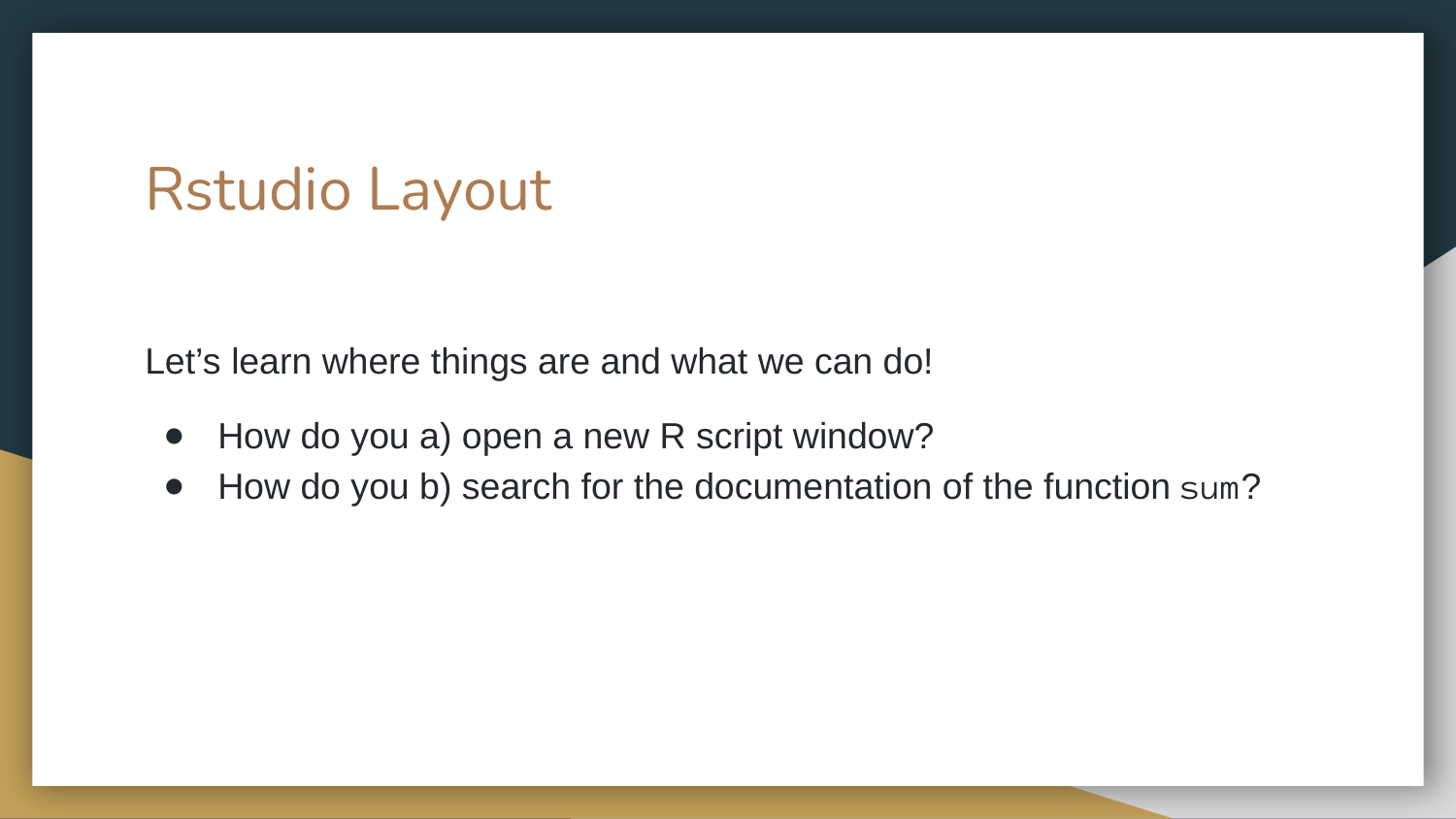

# Rstudio Layout
Let’s learn where things are and what we can do!
How do you a) open a new R script window?
How do you b) search for the documentation of the function sum?